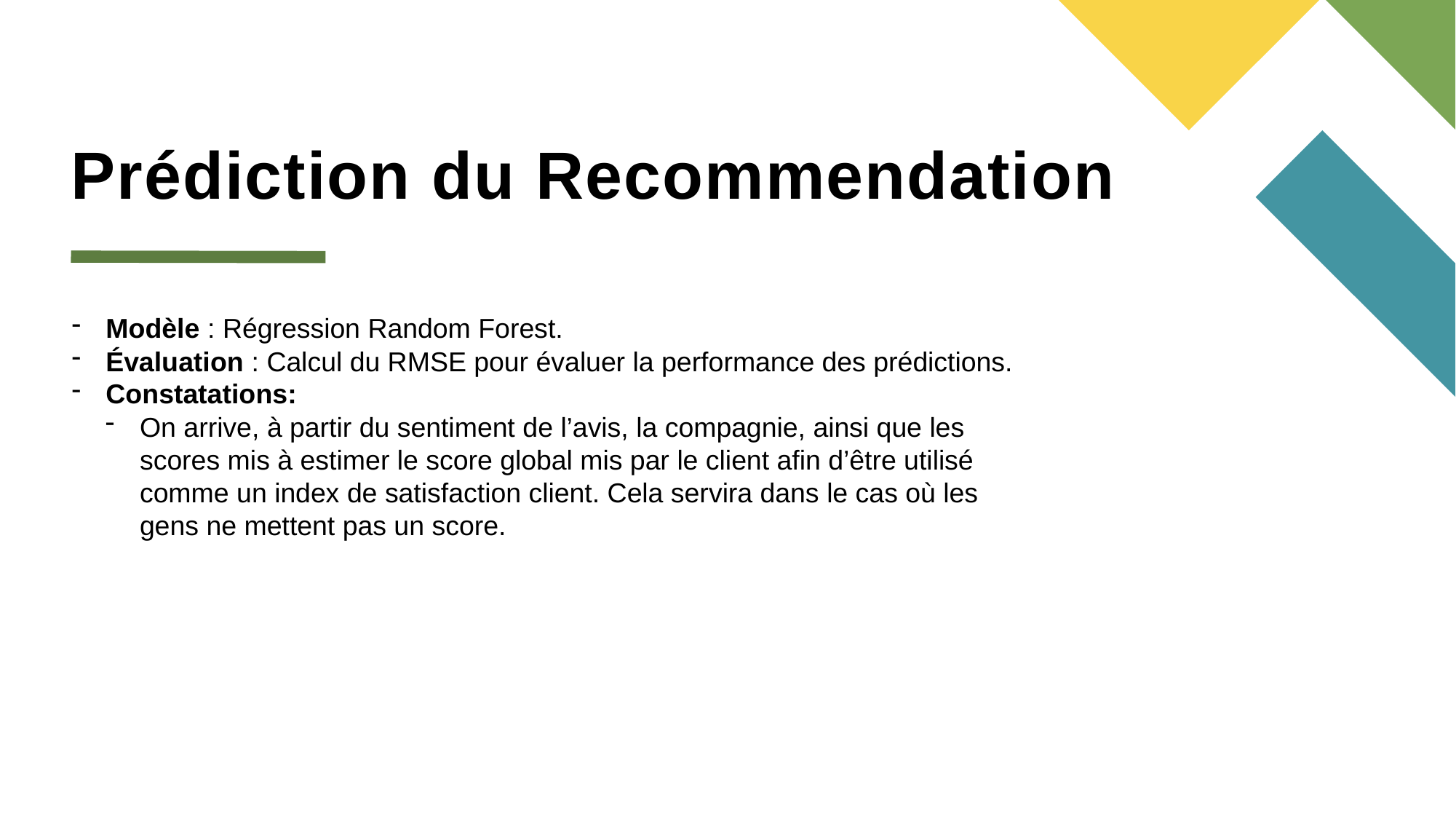

# Prédiction du Recommendation

Modèle : Régression Random Forest.
Évaluation : Calcul du RMSE pour évaluer la performance des prédictions.
Constatations:
On arrive, à partir du sentiment de l’avis, la compagnie, ainsi que les scores mis à estimer le score global mis par le client afin d’être utilisé comme un index de satisfaction client. Cela servira dans le cas où les gens ne mettent pas un score.